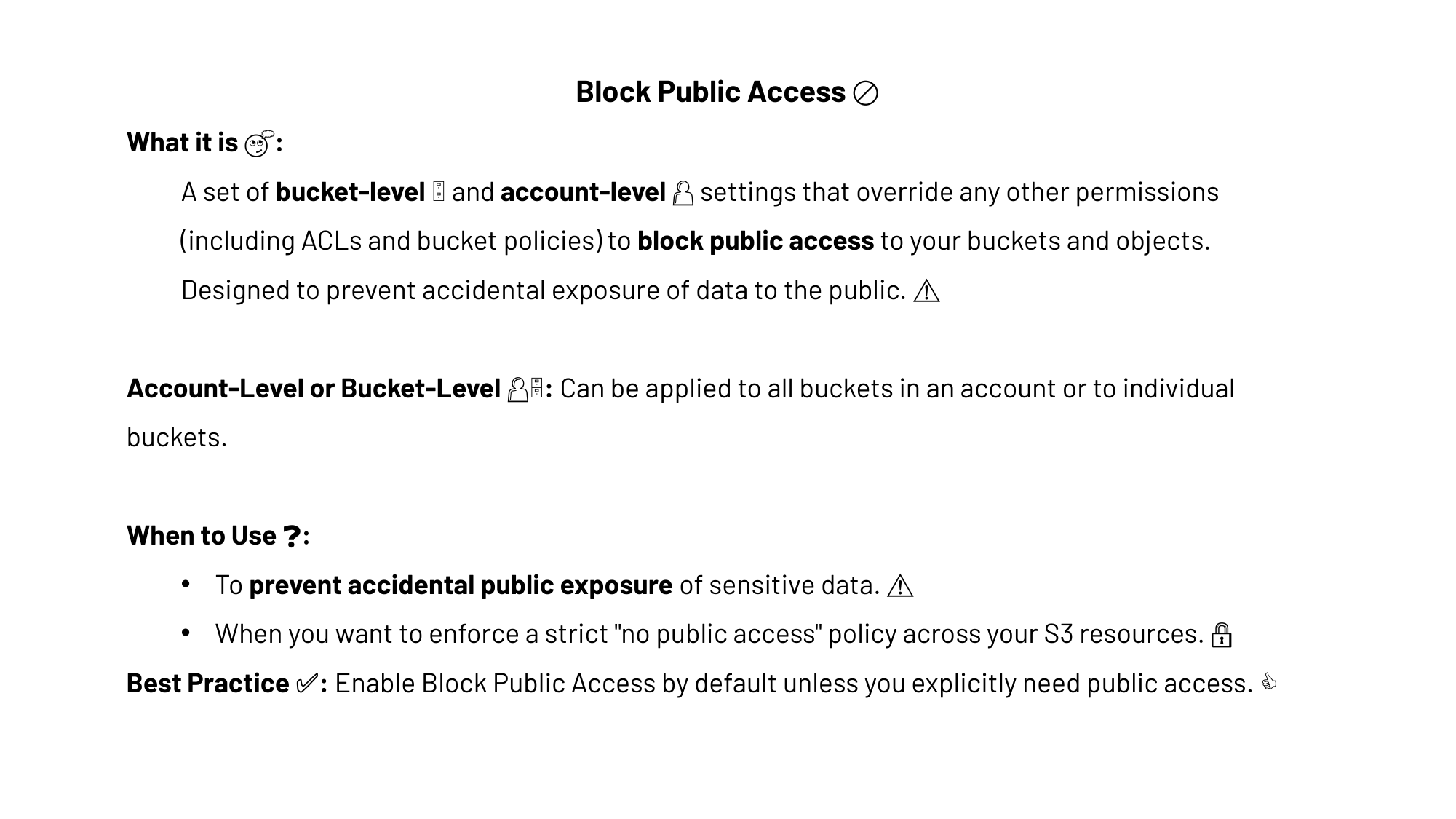

Block Public Access 🚫
What it is 🤔:
A set of bucket-level 🗄️ and account-level 👤 settings that override any other permissions (including ACLs and bucket policies) to block public access to your buckets and objects.
Designed to prevent accidental exposure of data to the public. ⚠️

Account-Level or Bucket-Level 👤🗄️: Can be applied to all buckets in an account or to individual buckets.

When to Use ❓:
To prevent accidental public exposure of sensitive data. ⚠️
When you want to enforce a strict "no public access" policy across your S3 resources. 🔒
Best Practice ✅: Enable Block Public Access by default unless you explicitly need public access. 👍